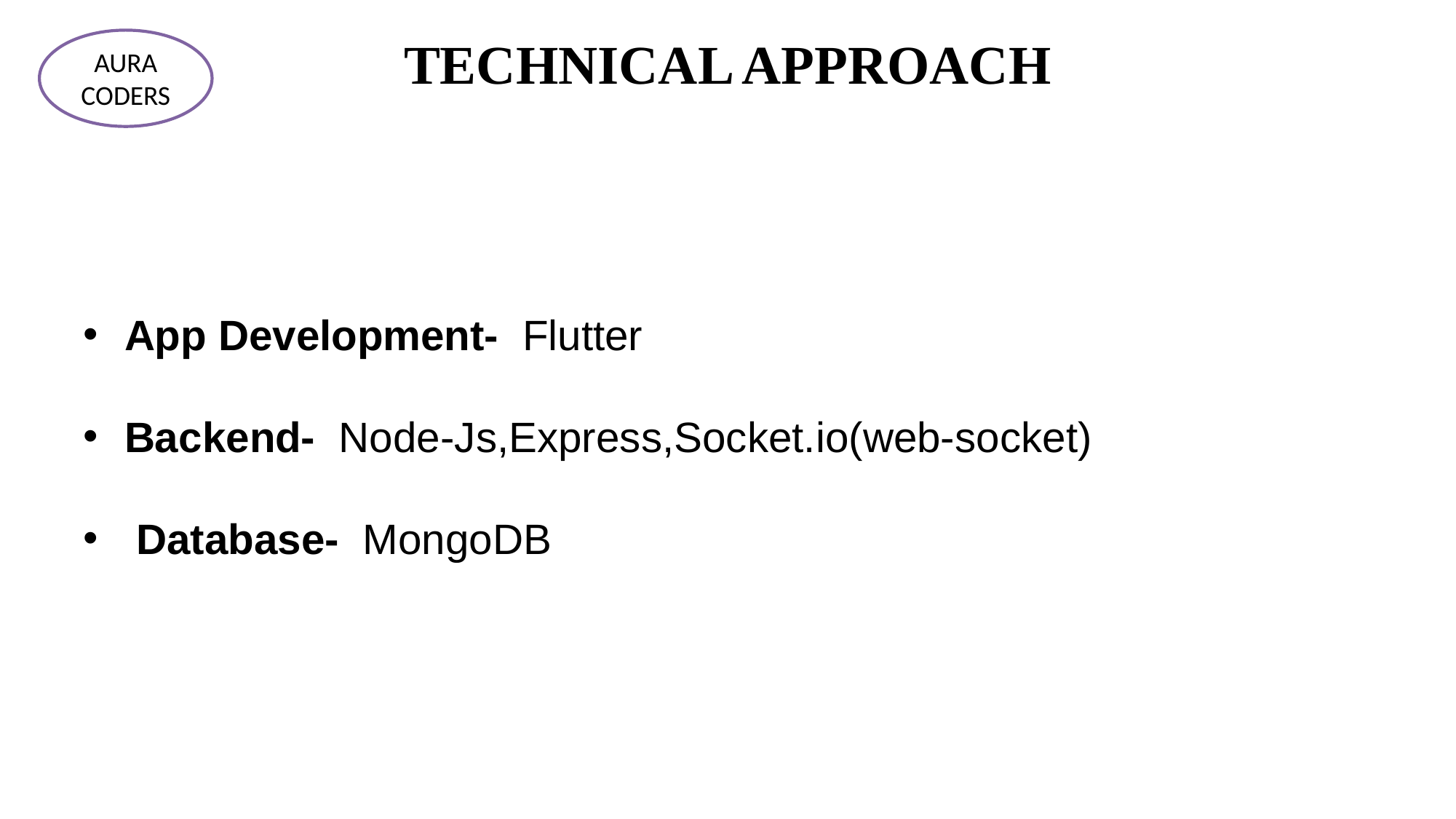

# TECHNICAL APPROACH
AURA CODERS
App Development-  Flutter

Backend-  Node-Js,Express,Socket.io(web-socket)

 Database-  MongoDB

@SIH Idea submission- Template
3